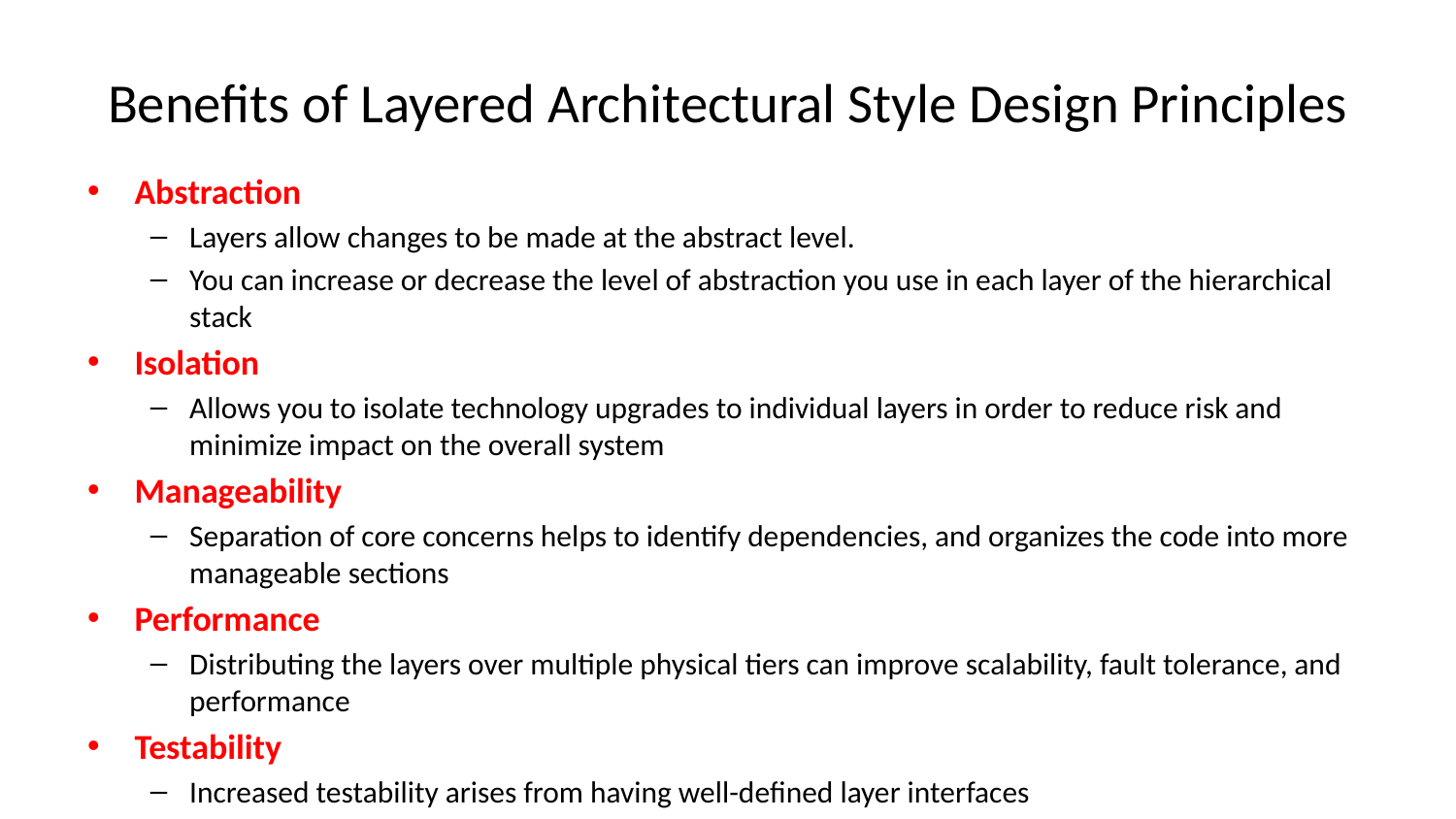

# Benefits of Layered Architectural Style Design Principles
Abstraction
Layers allow changes to be made at the abstract level.
You can increase or decrease the level of abstraction you use in each layer of the hierarchical stack
Isolation
Allows you to isolate technology upgrades to individual layers in order to reduce risk and minimize impact on the overall system
Manageability
Separation of core concerns helps to identify dependencies, and organizes the code into more manageable sections
Performance
Distributing the layers over multiple physical tiers can improve scalability, fault tolerance, and performance
Testability
Increased testability arises from having well-defined layer interfaces